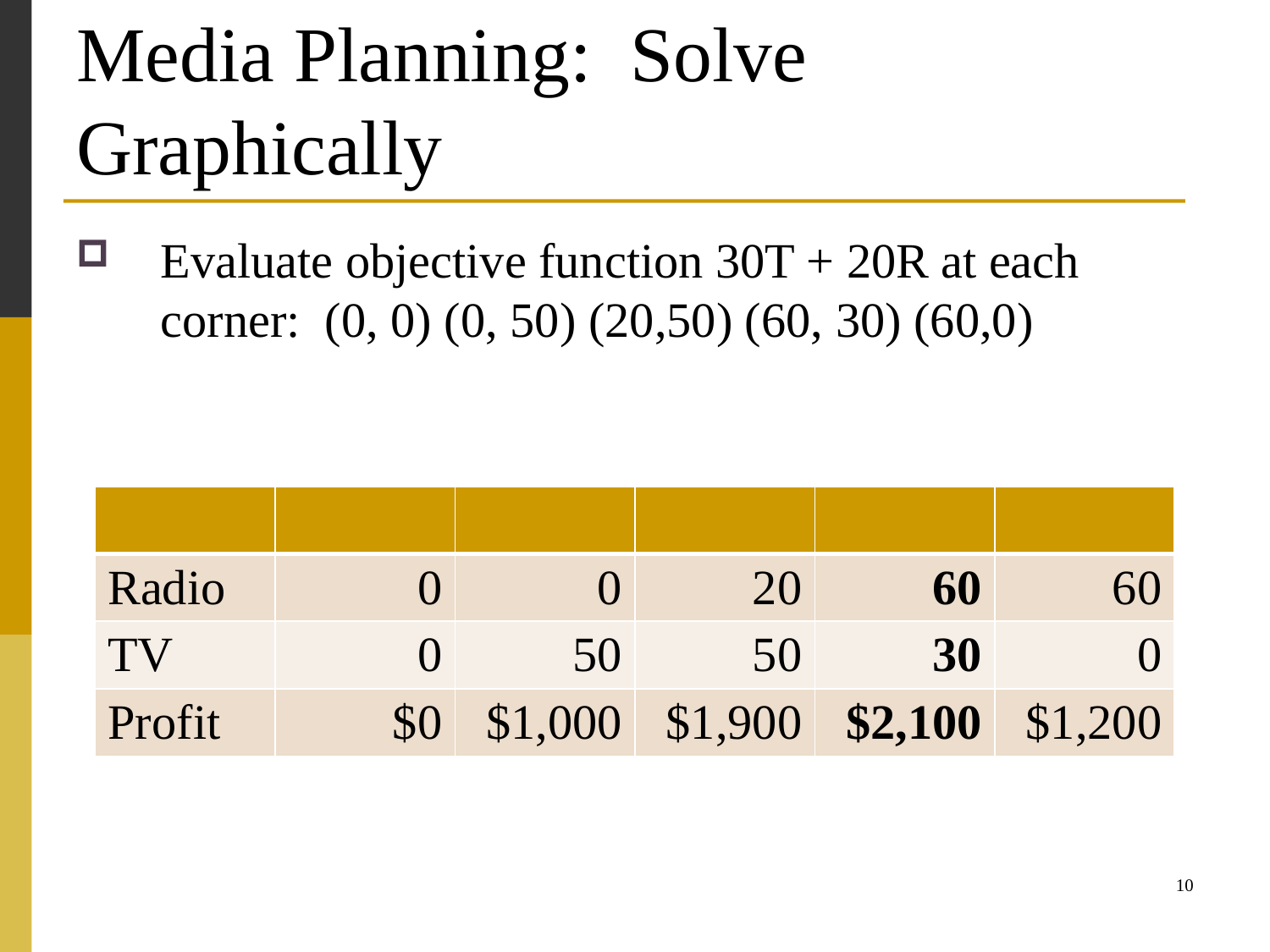

# Media Planning:  Solve Graphically
Evaluate objective function 30T + 20R at each corner:  (0, 0) (0, 50) (20,50) (60, 30) (60,0)
|  |  |  |  |  |  |
| --- | --- | --- | --- | --- | --- |
| Radio | 0 | 0 | 20 | 60 | 60 |
| TV | 0 | 50 | 50 | 30 | 0 |
| Profit | $0 | $1,000 | $1,900 | $2,100 | $1,200 |
10